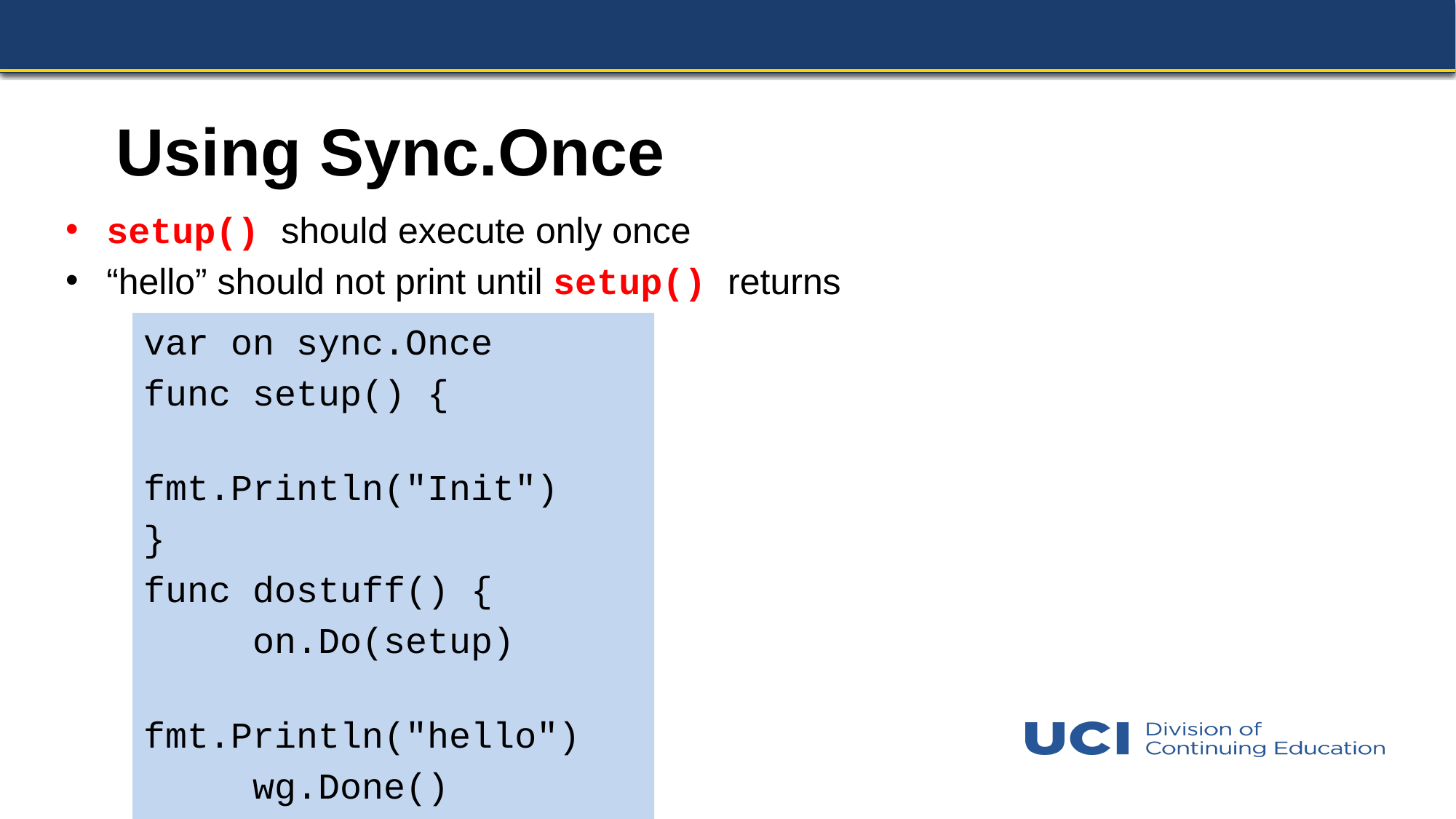

# Using Sync.Once
setup() should execute only once
“hello” should not print until setup() returns
var on sync.Once
func setup() {
	fmt.Println("Init")
}
func dostuff() {
	on.Do(setup)
	fmt.Println("hello")
	wg.Done()
}